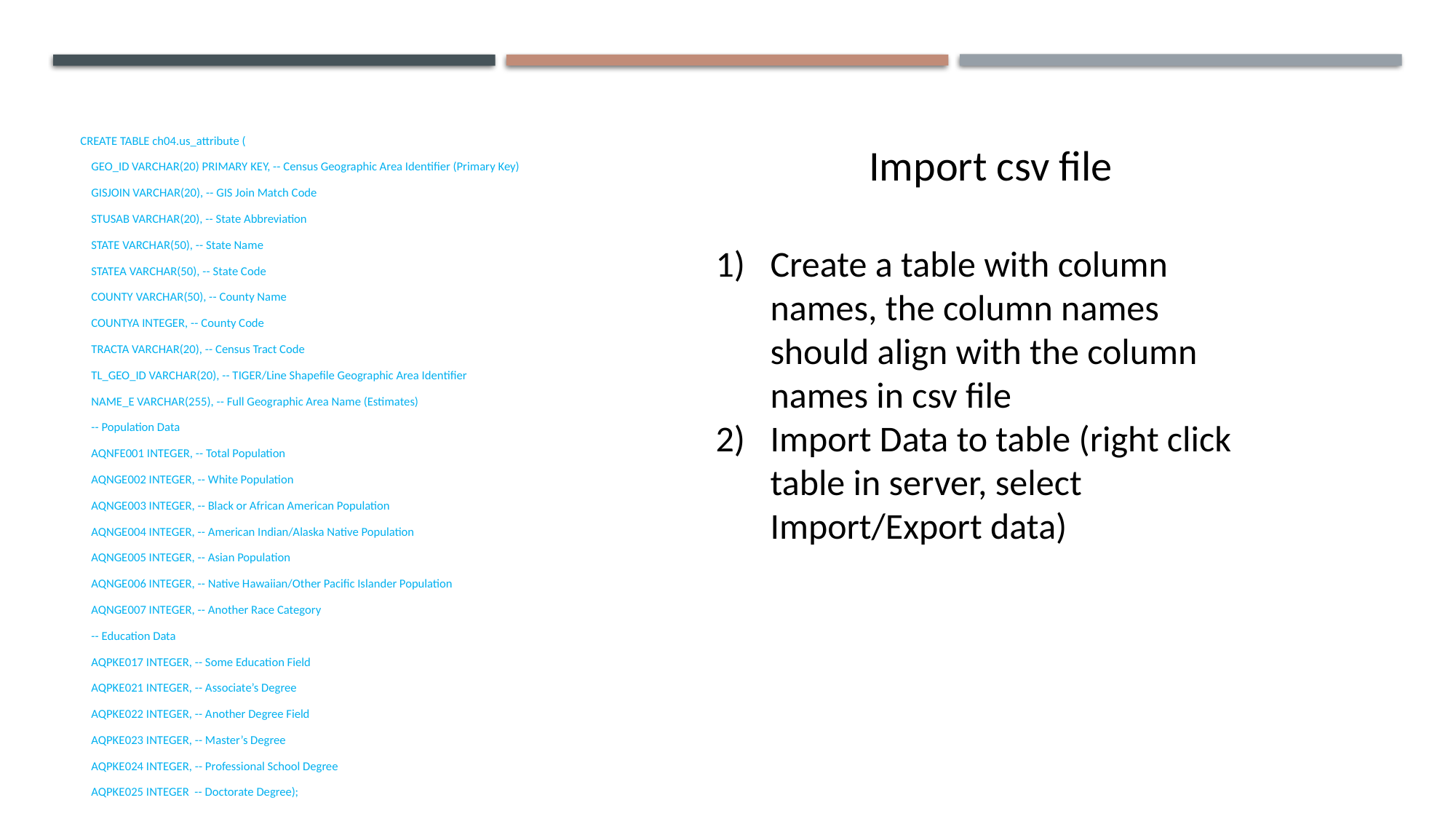

CREATE TABLE ch04.us_attribute (
    GEO_ID VARCHAR(20) PRIMARY KEY, -- Census Geographic Area Identifier (Primary Key)
    GISJOIN VARCHAR(20), -- GIS Join Match Code
    STUSAB VARCHAR(20), -- State Abbreviation
    STATE VARCHAR(50), -- State Name
    STATEA VARCHAR(50), -- State Code
    COUNTY VARCHAR(50), -- County Name
    COUNTYA INTEGER, -- County Code
    TRACTA VARCHAR(20), -- Census Tract Code
    TL_GEO_ID VARCHAR(20), -- TIGER/Line Shapefile Geographic Area Identifier
    NAME_E VARCHAR(255), -- Full Geographic Area Name (Estimates)
    -- Population Data
    AQNFE001 INTEGER, -- Total Population
    AQNGE002 INTEGER, -- White Population
    AQNGE003 INTEGER, -- Black or African American Population
    AQNGE004 INTEGER, -- American Indian/Alaska Native Population
    AQNGE005 INTEGER, -- Asian Population
    AQNGE006 INTEGER, -- Native Hawaiian/Other Pacific Islander Population
    AQNGE007 INTEGER, -- Another Race Category
    -- Education Data
    AQPKE017 INTEGER, -- Some Education Field
    AQPKE021 INTEGER, -- Associate’s Degree
    AQPKE022 INTEGER, -- Another Degree Field
    AQPKE023 INTEGER, -- Master’s Degree
    AQPKE024 INTEGER, -- Professional School Degree
    AQPKE025 INTEGER  -- Doctorate Degree);
Import csv file

Create a table with column names, the column names should align with the column names in csv file
Import Data to table (right click table in server, select Import/Export data)